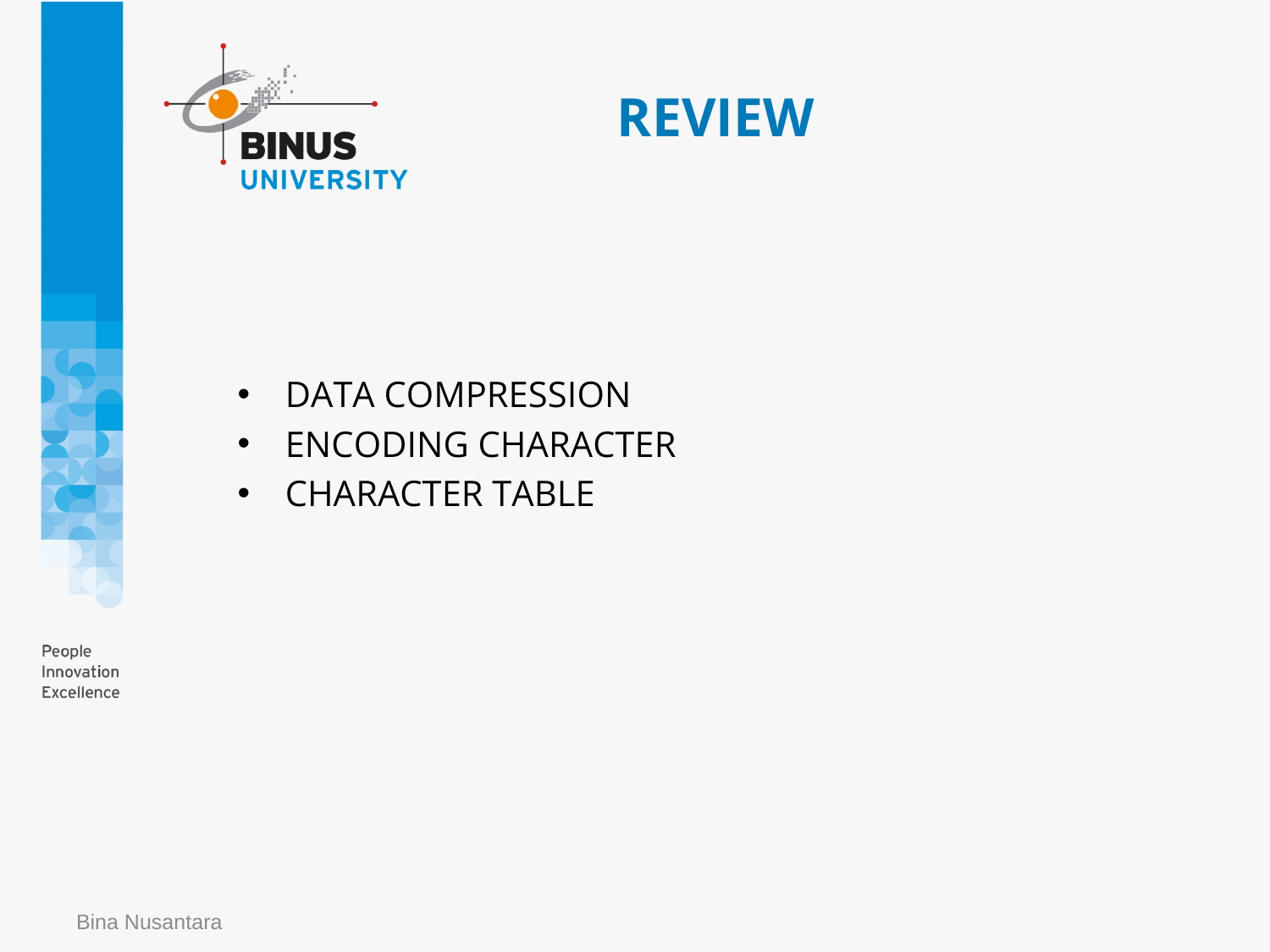

# REVIEW
DATA COMPRESSION
ENCODING CHARACTER
CHARACTER TABLE

Bina Nusantara